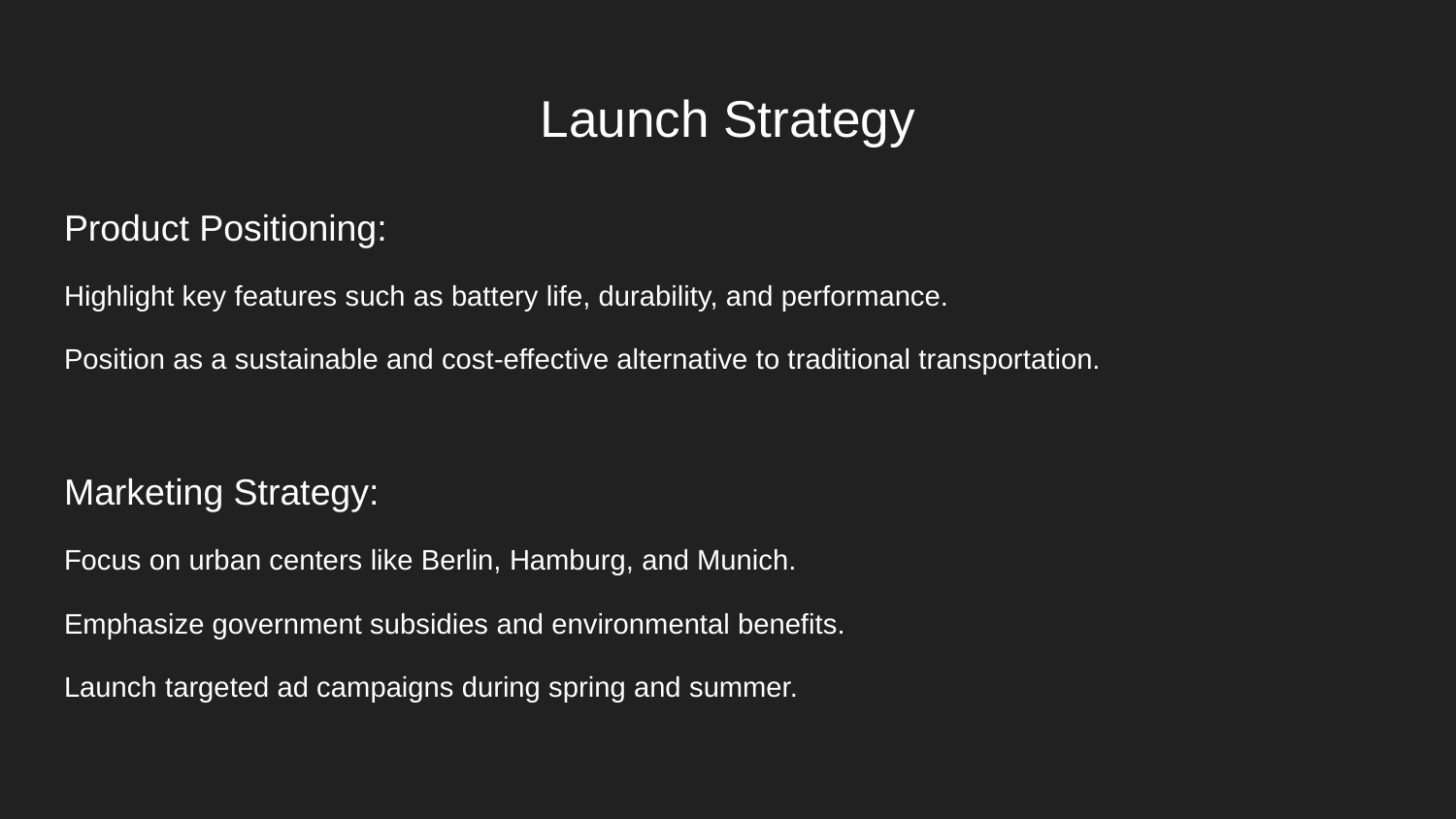

# Launch Strategy
Product Positioning:
Highlight key features such as battery life, durability, and performance.
Position as a sustainable and cost-effective alternative to traditional transportation.

Marketing Strategy:
Focus on urban centers like Berlin, Hamburg, and Munich.
Emphasize government subsidies and environmental benefits.
Launch targeted ad campaigns during spring and summer.